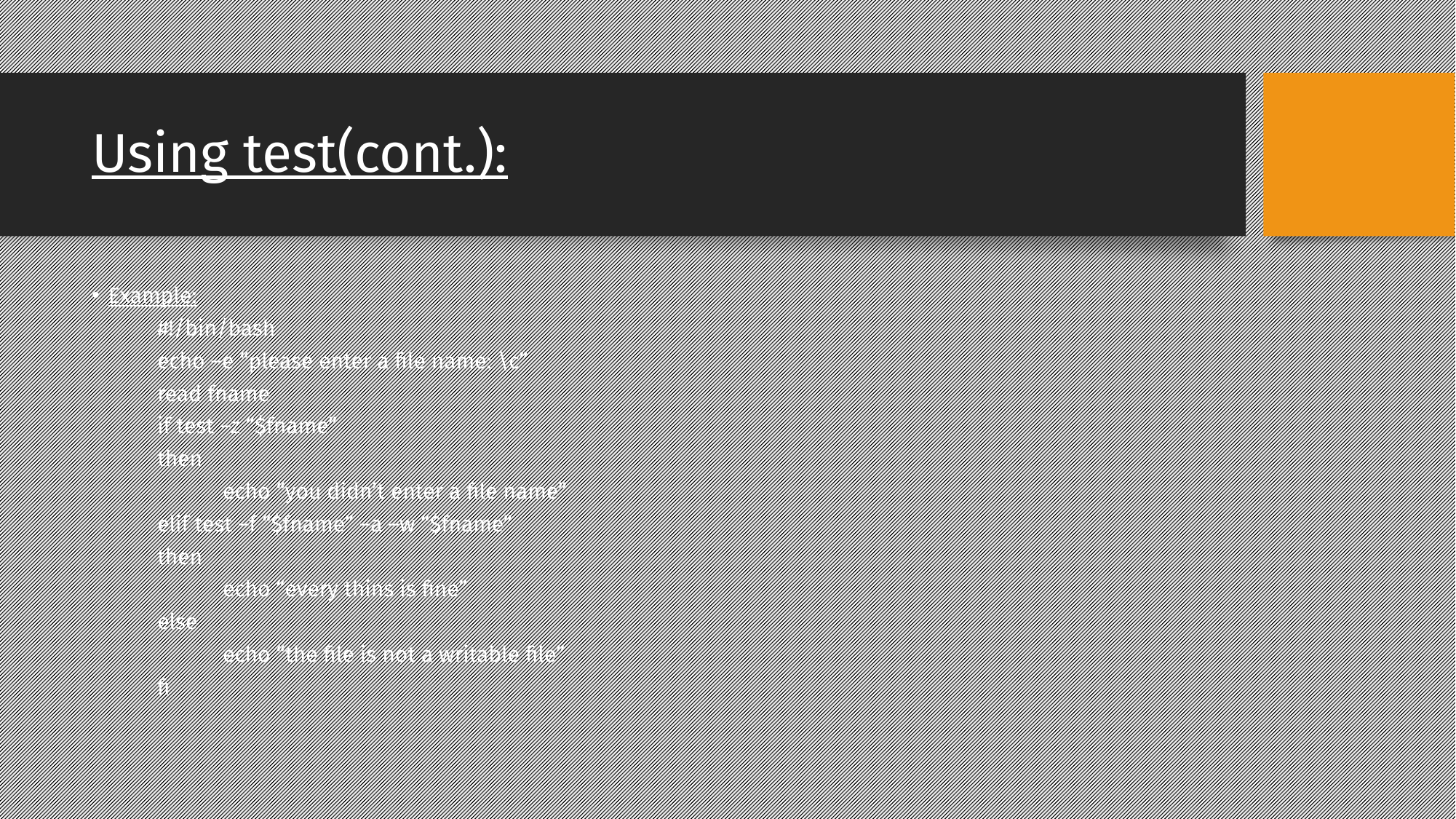

Using test(cont.):
Example:
	#!/bin/bash
	echo –e “please enter a file name: \c”
	read fname
	if test –z “$fname”
	then
		echo “you didn’t enter a file name”
	elif test –f “$fname” –a –w “$fname”
	then
		echo “every thins is fine”
	else
		echo “the file is not a writable file”
	fi